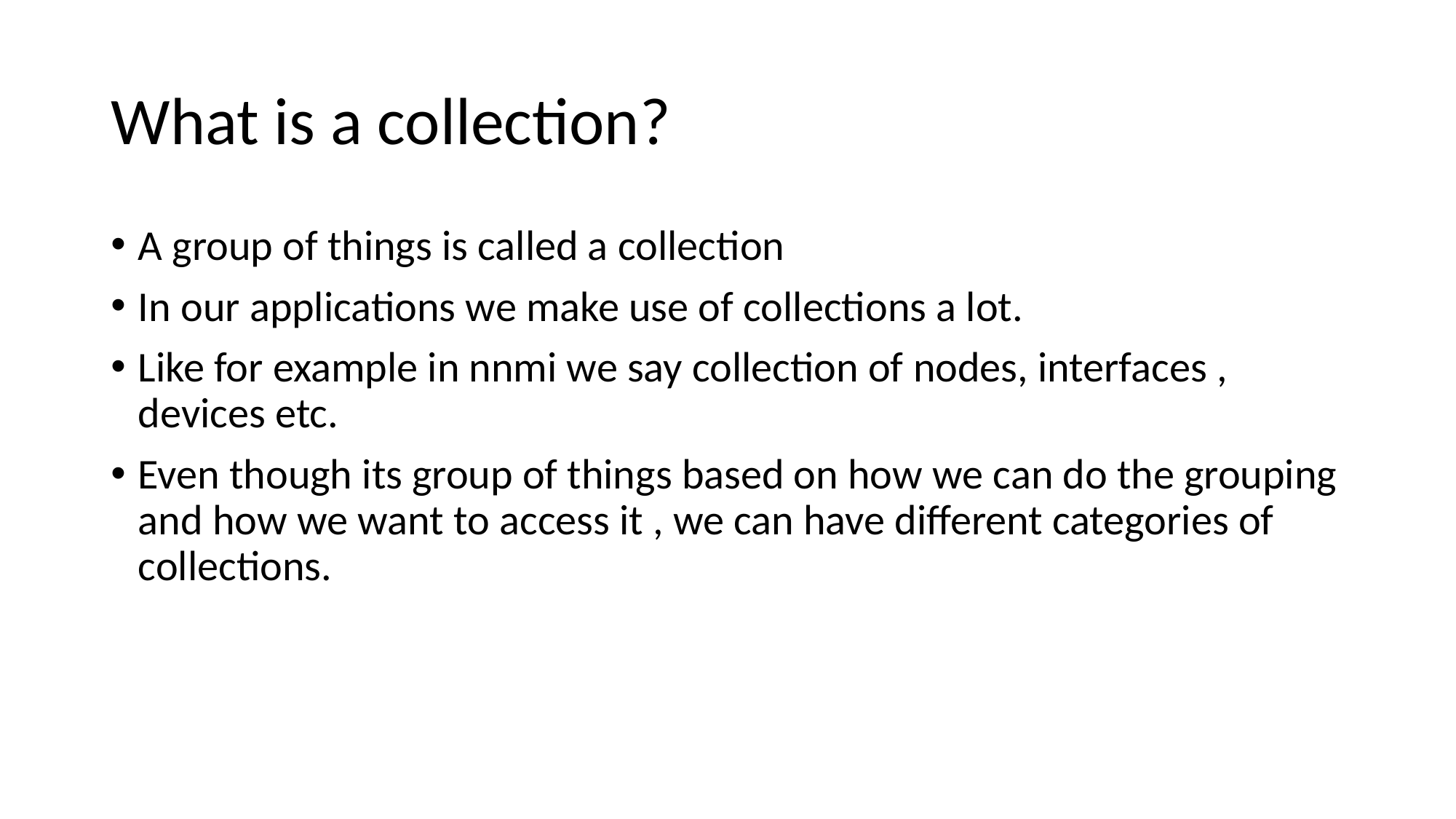

# What is a collection?
A group of things is called a collection
In our applications we make use of collections a lot.
Like for example in nnmi we say collection of nodes, interfaces , devices etc.
Even though its group of things based on how we can do the grouping and how we want to access it , we can have different categories of collections.